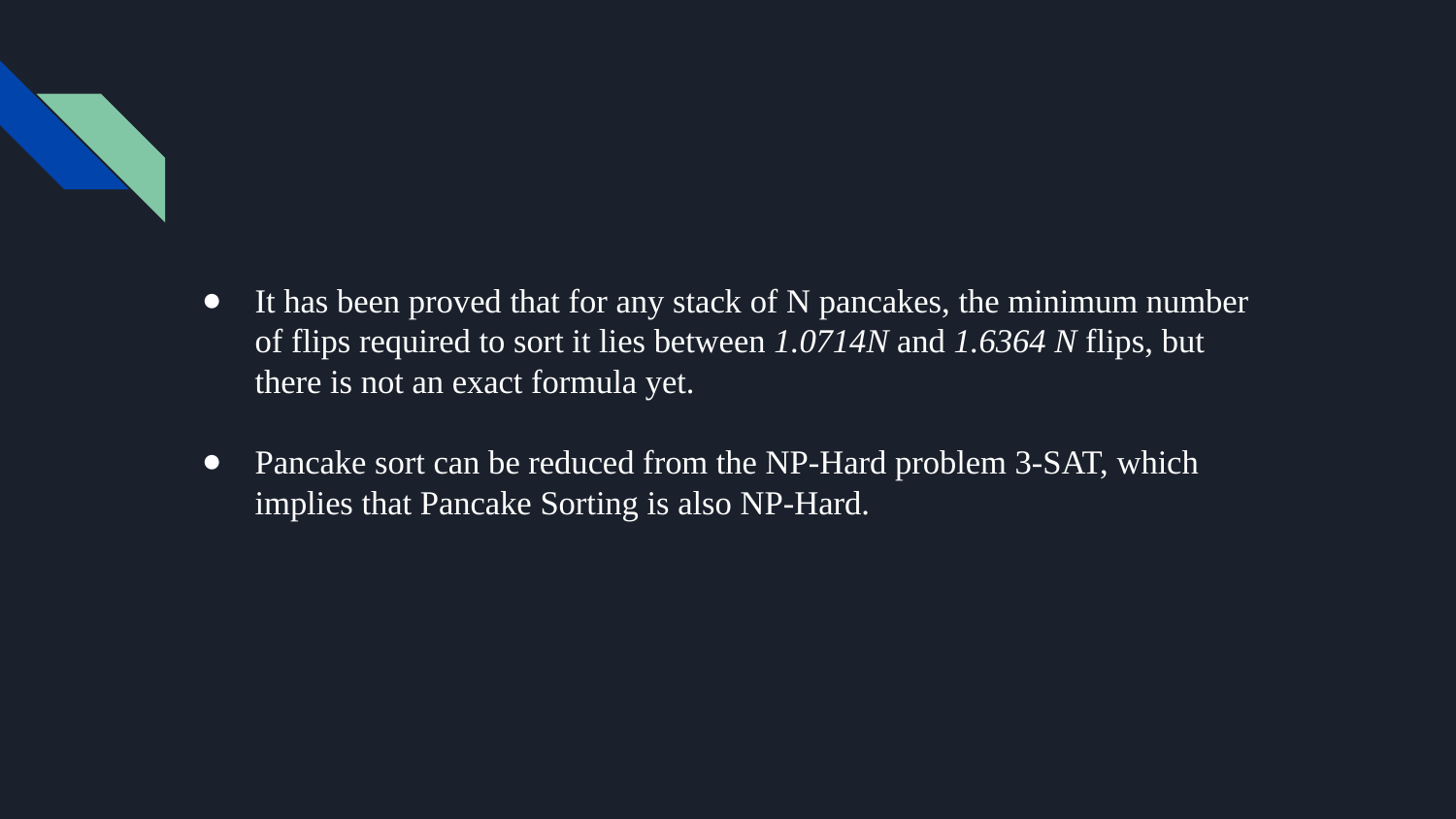

# It has been proved that for any stack of N pancakes, the minimum number of flips required to sort it lies between 1.0714N and 1.6364 N flips, but there is not an exact formula yet.

Pancake sort can be reduced from the NP-Hard problem 3-SAT, which implies that Pancake Sorting is also NP-Hard.